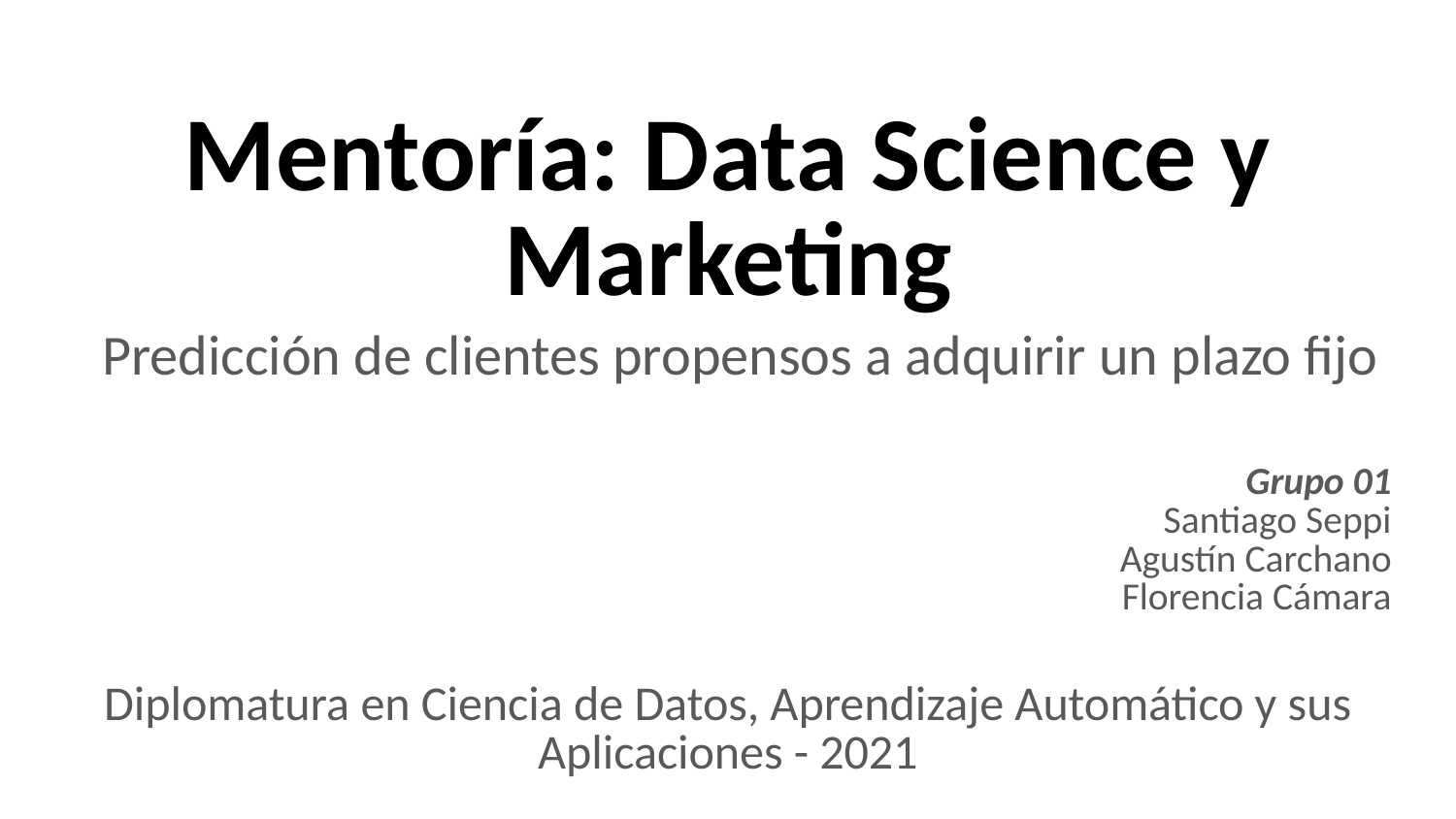

# Mentoría: Data Science y Marketing
Predicción de clientes propensos a adquirir un plazo fijo
Grupo 01
Santiago Seppi
Agustín Carchano
Florencia Cámara
Diplomatura en Ciencia de Datos, Aprendizaje Automático y sus Aplicaciones - 2021